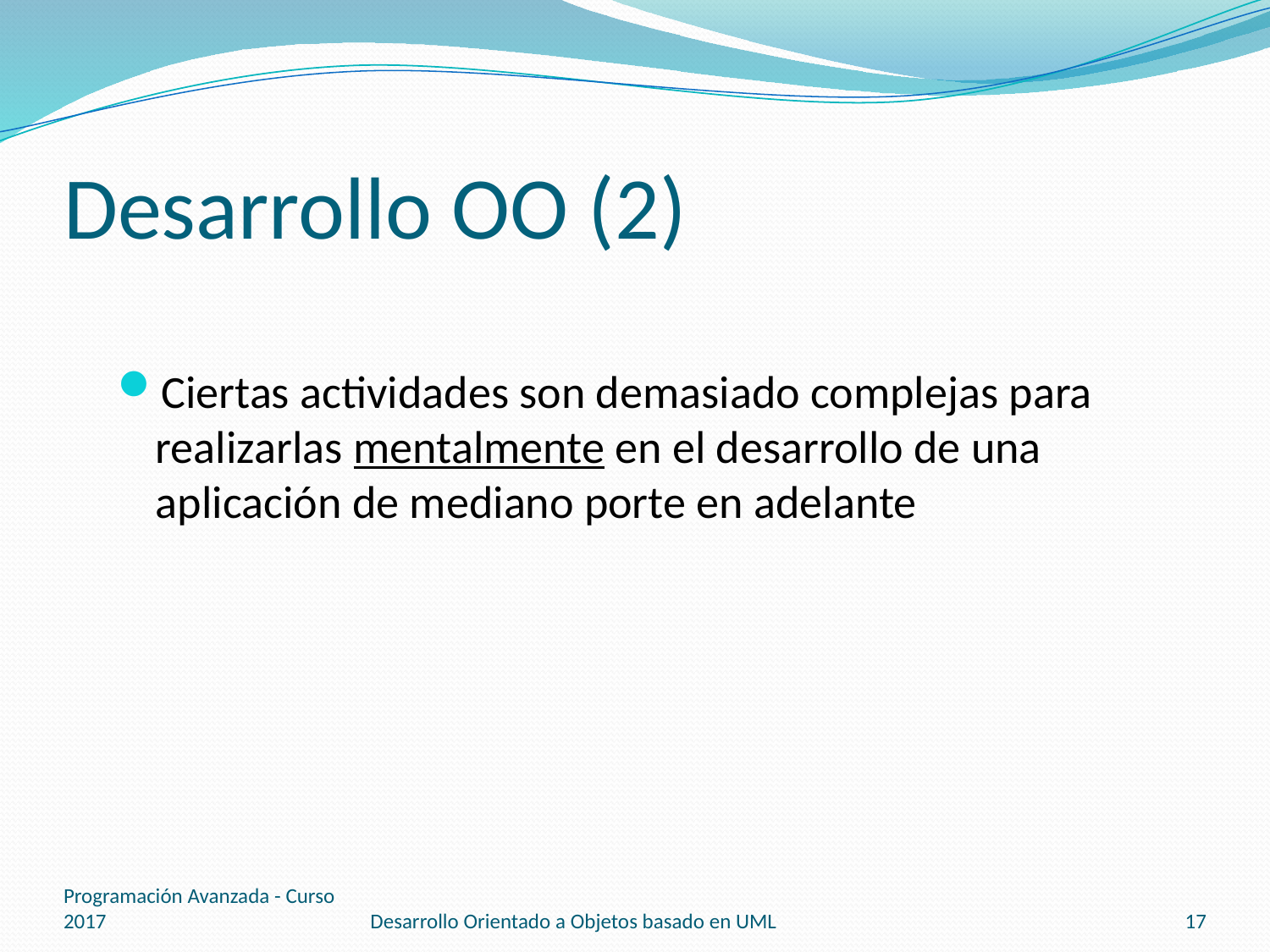

# Desarrollo OO (2)
Ciertas actividades son demasiado complejas para realizarlas mentalmente en el desarrollo de una aplicación de mediano porte en adelante
Programación Avanzada - Curso 2017
Desarrollo Orientado a Objetos basado en UML
17